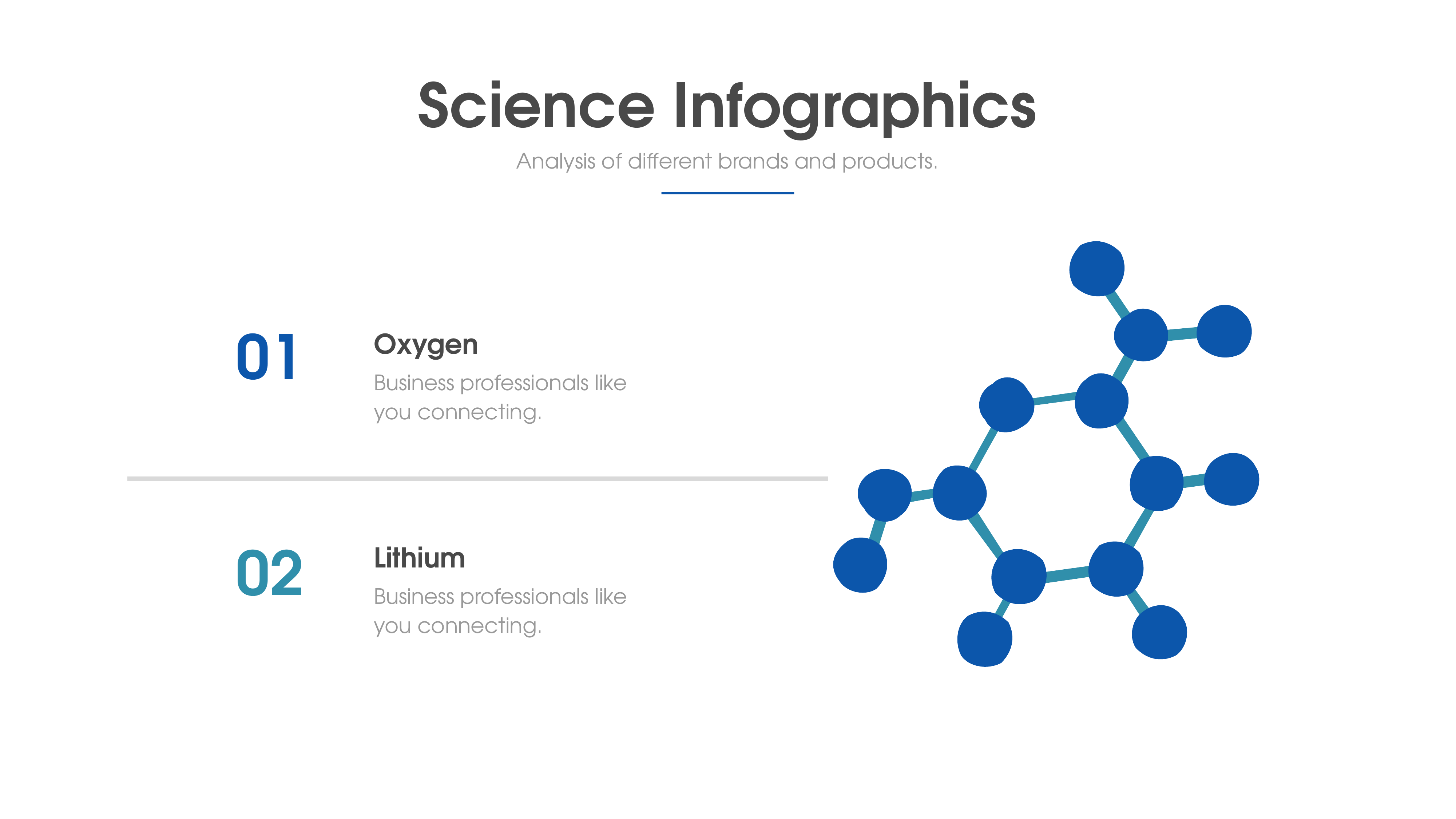

Science Infographics
Analysis of different brands and products.

01
Oxygen
Business professionals like you connecting.
02
Lithium
Business professionals like you connecting.